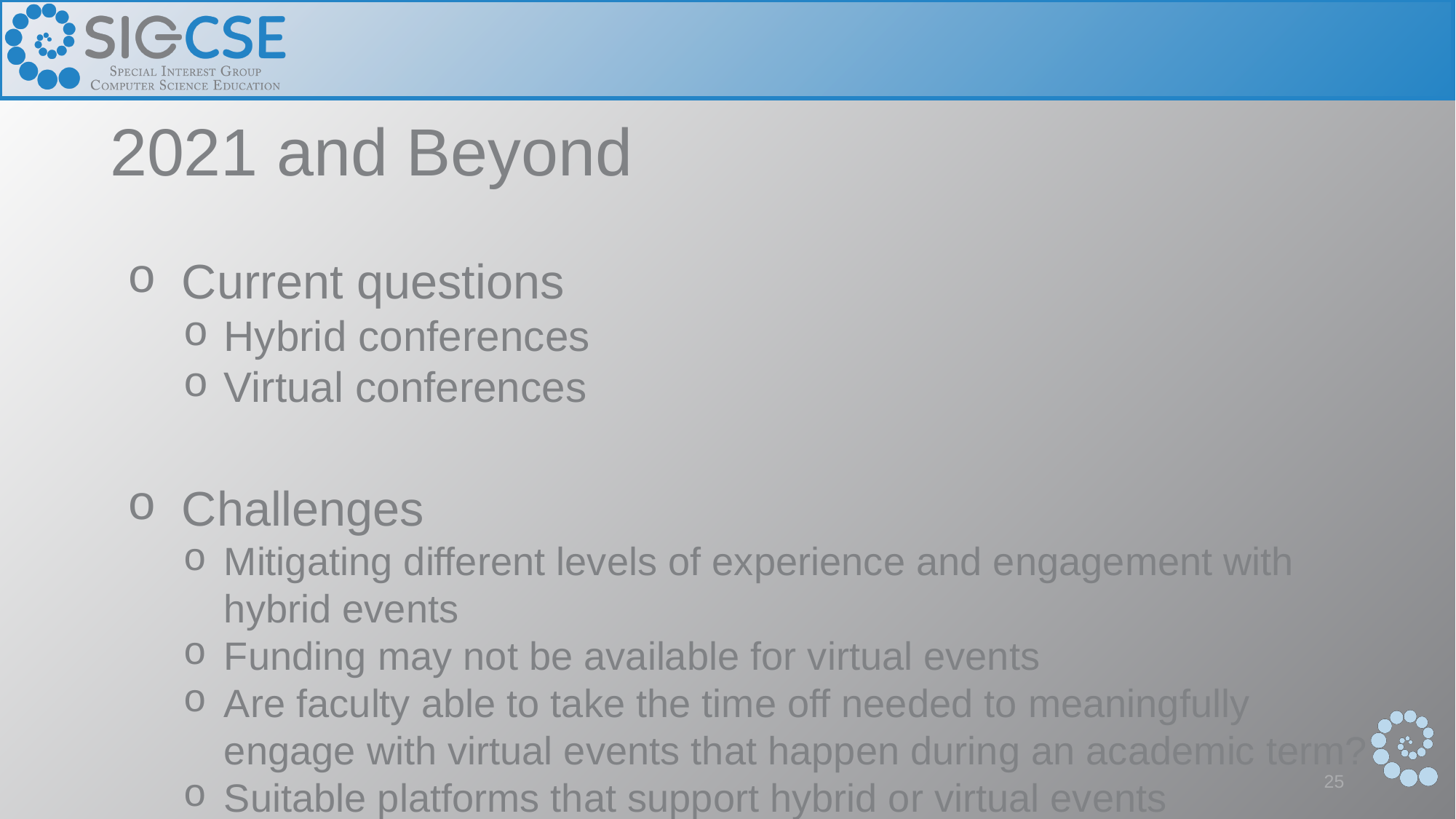

# 2021 and Beyond
Current questions
Hybrid conferences
Virtual conferences

Challenges
Mitigating different levels of experience and engagement with hybrid events
Funding may not be available for virtual events
Are faculty able to take the time off needed to meaningfully engage with virtual events that happen during an academic term?
Suitable platforms that support hybrid or virtual events

25